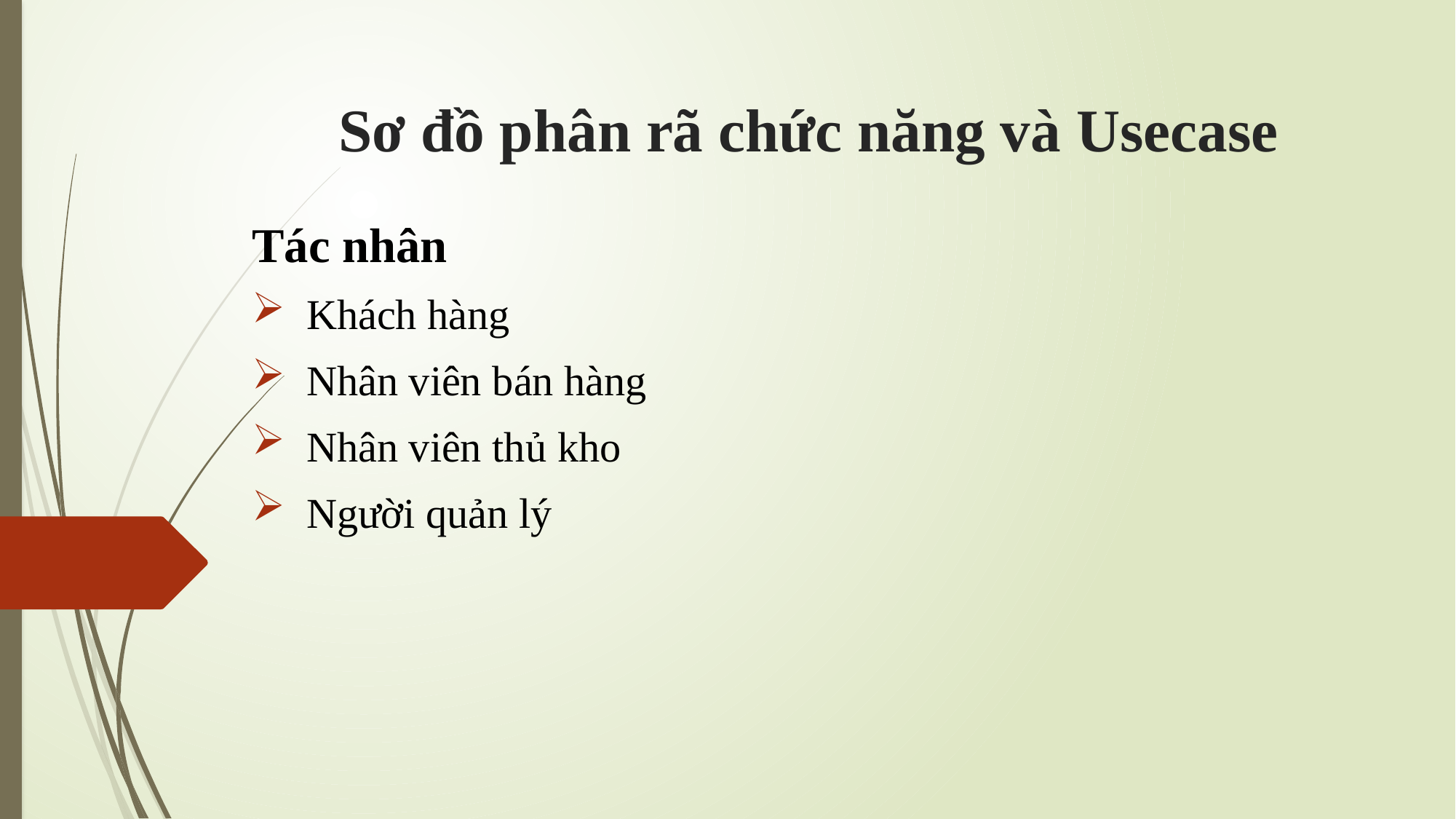

# Sơ đồ phân rã chức năng và Usecase
Tác nhân
Khách hàng
Nhân viên bán hàng
Nhân viên thủ kho
Người quản lý